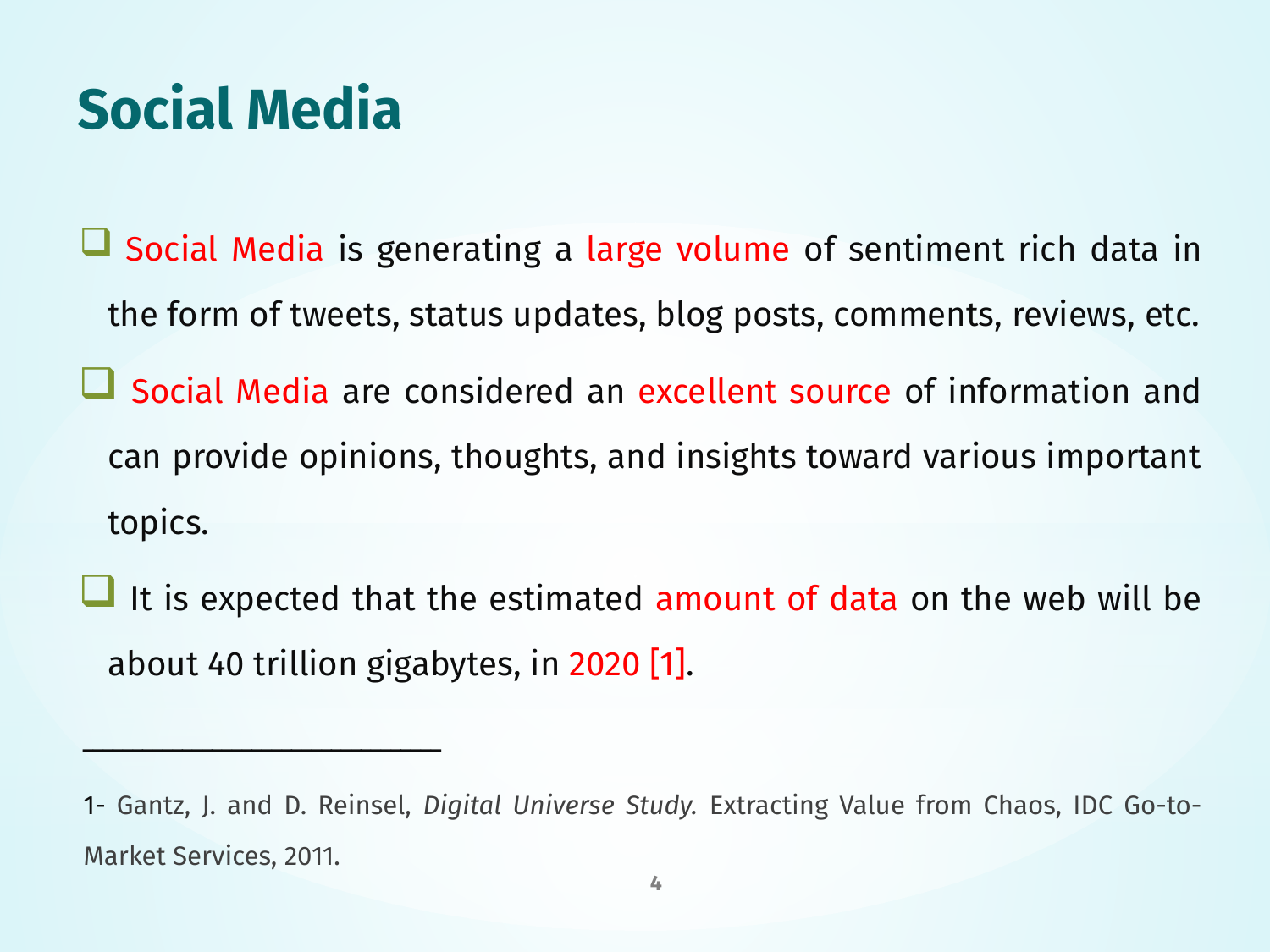

# Social Media
 Social Media is generating a large volume of sentiment rich data in the form of tweets, status updates, blog posts, comments, reviews, etc.
 Social Media are considered an excellent source of information and can provide opinions, thoughts, and insights toward various important topics.
 It is expected that the estimated amount of data on the web will be about 40 trillion gigabytes, in 2020 [1].
ــــــــــــــــــــــــــــــــــــ
1- Gantz, J. and D. Reinsel, Digital Universe Study. Extracting Value from Chaos, IDC Go-to-Market Services, 2011.

4